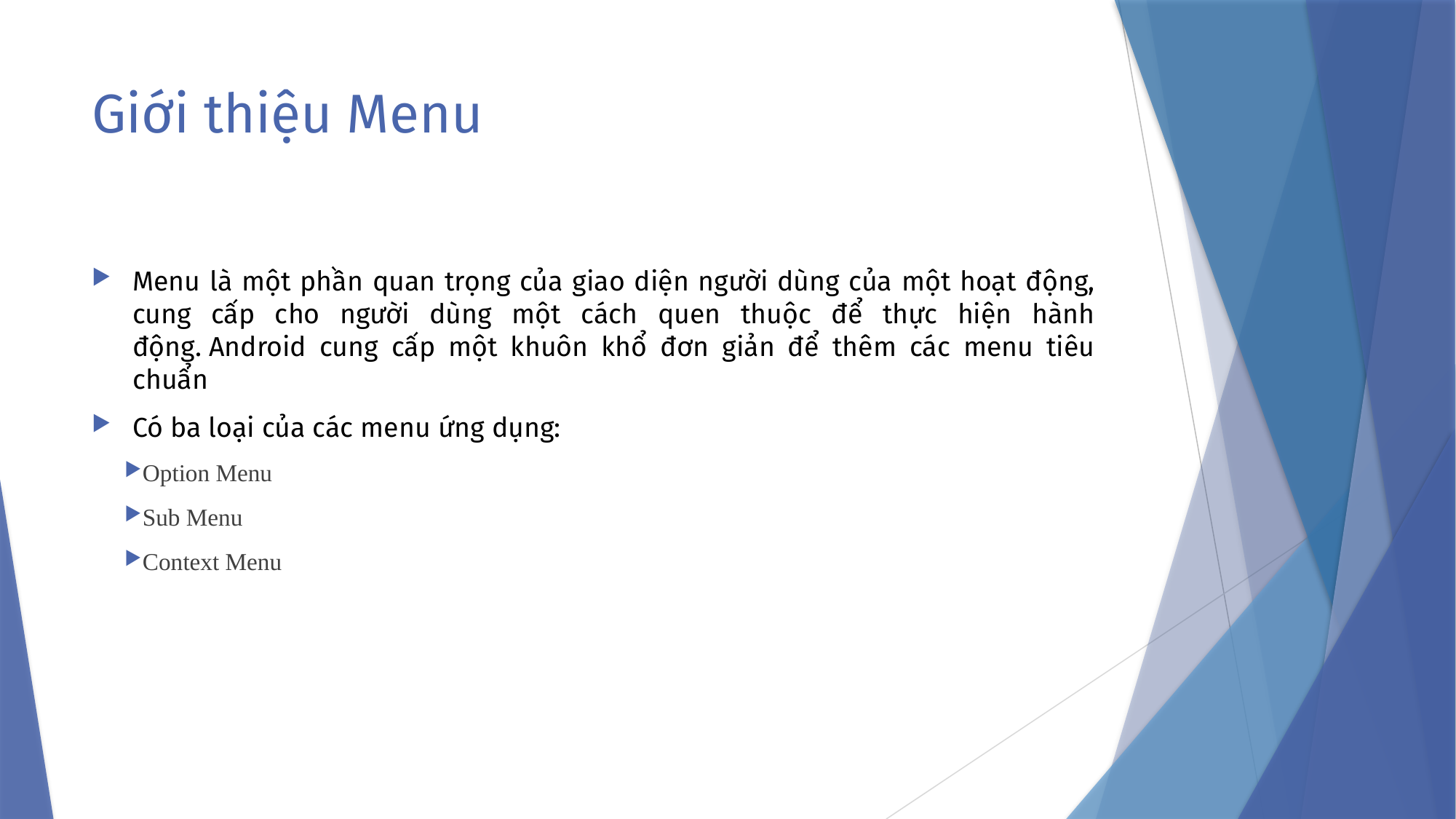

# Giới thiệu Menu
Menu là một phần quan trọng của giao diện người dùng của một hoạt động, cung cấp cho người dùng một cách quen thuộc để thực hiện hành động. Android cung cấp một khuôn khổ đơn giản để thêm các menu tiêu chuẩn
Có ba loại của các menu ứng dụng:
Option Menu
Sub Menu
Context Menu

32